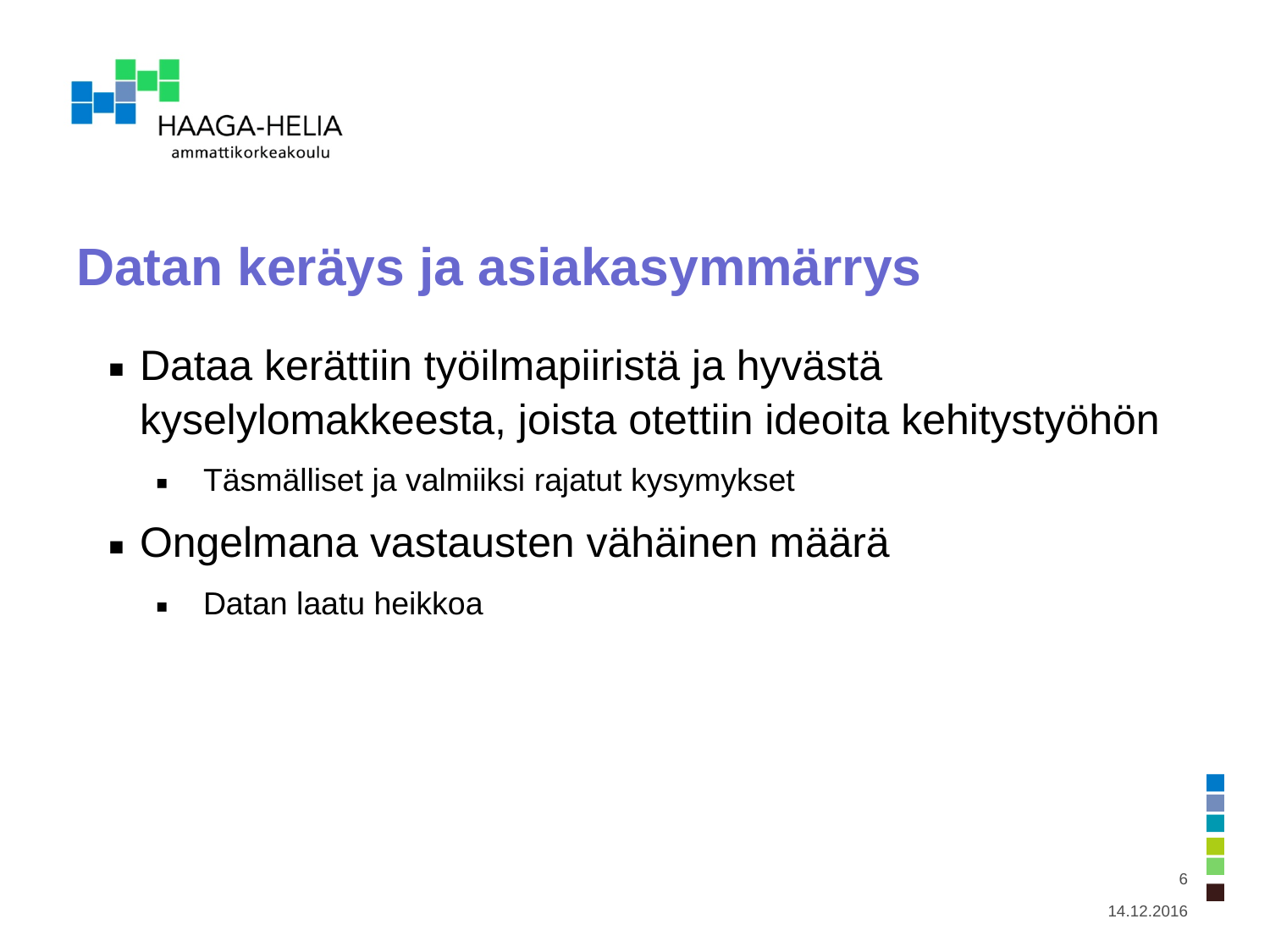

# Datan keräys ja asiakasymmärrys
Dataa kerättiin työilmapiiristä ja hyvästä kyselylomakkeesta, joista otettiin ideoita kehitystyöhön
Täsmälliset ja valmiiksi rajatut kysymykset
Ongelmana vastausten vähäinen määrä
Datan laatu heikkoa

6

14.12.2016